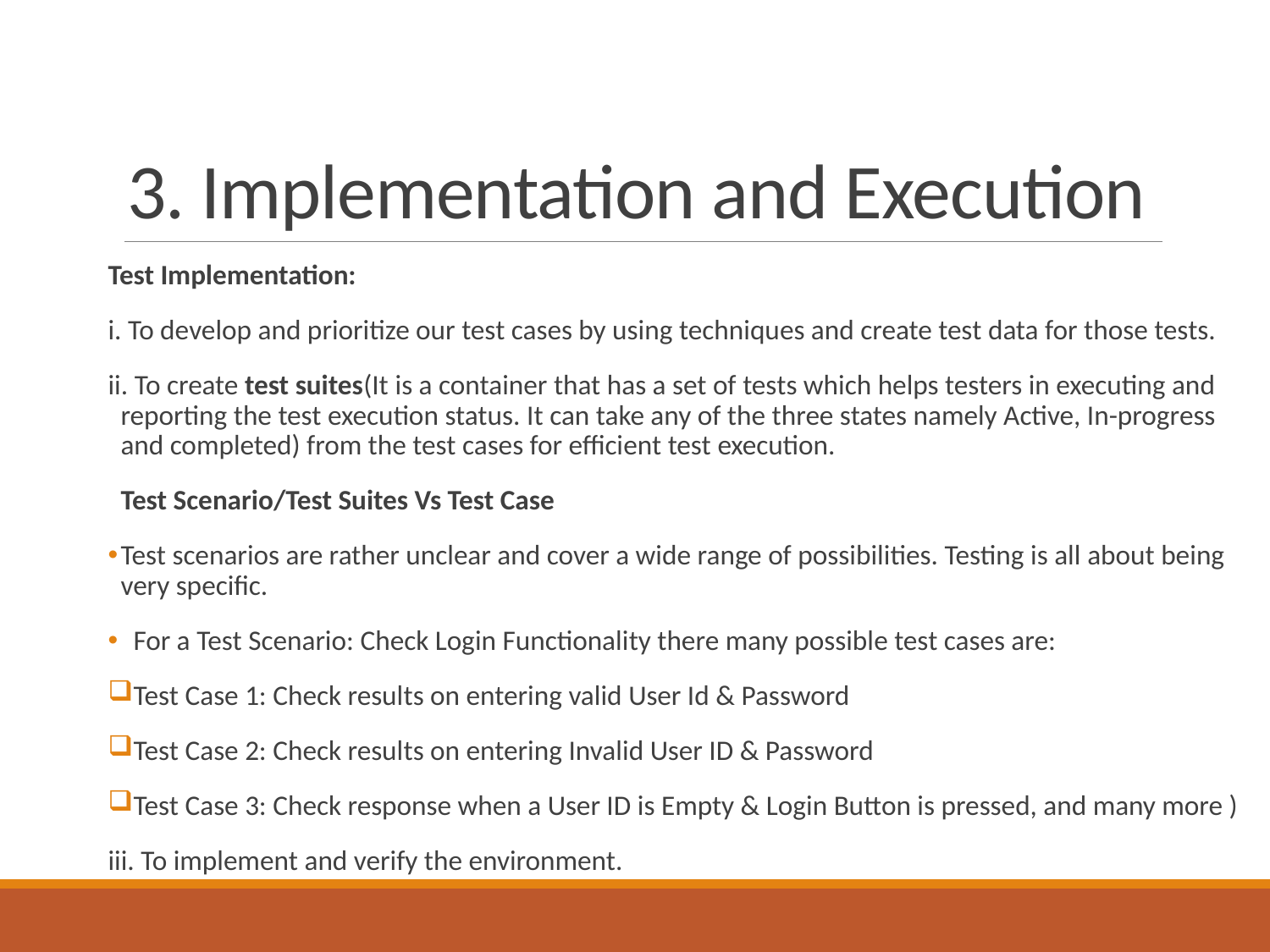

# 3. Implementation and Execution
Test Implementation:
i. To develop and prioritize our test cases by using techniques and create test data for those tests.
ii. To create test suites(It is a container that has a set of tests which helps testers in executing and reporting the test execution status. It can take any of the three states namely Active, In-progress and completed) from the test cases for efficient test execution.
  Test Scenario/Test Suites Vs Test Case
Test scenarios are rather unclear and cover a wide range of possibilities. Testing is all about being very specific.
  For a Test Scenario: Check Login Functionality there many possible test cases are:
Test Case 1: Check results on entering valid User Id & Password
Test Case 2: Check results on entering Invalid User ID & Password
Test Case 3: Check response when a User ID is Empty & Login Button is pressed, and many more )
iii. To implement and verify the environment.